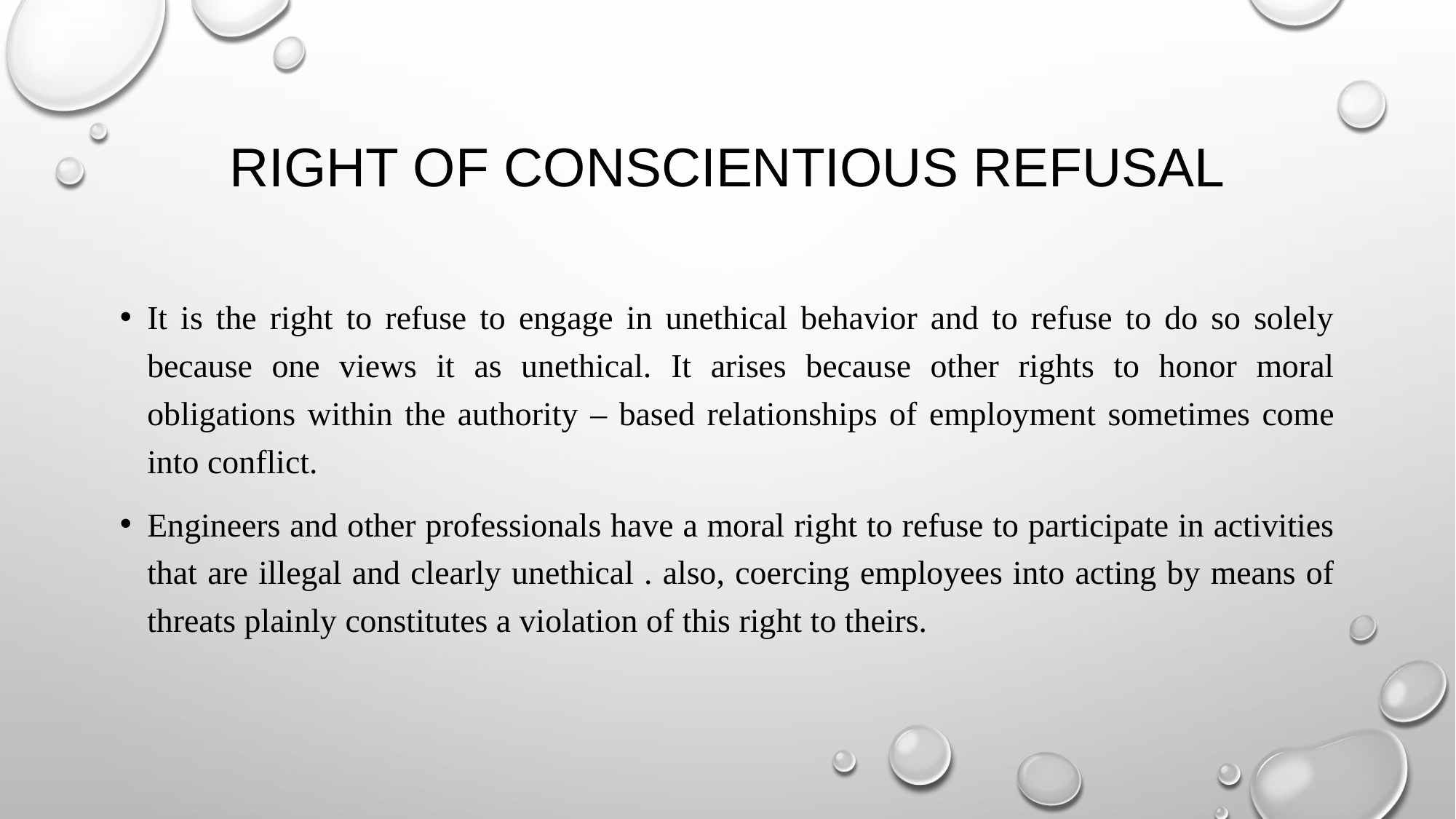

# Right of conscientious refusal
It is the right to refuse to engage in unethical behavior and to refuse to do so solely because one views it as unethical. It arises because other rights to honor moral obligations within the authority – based relationships of employment sometimes come into conflict.
Engineers and other professionals have a moral right to refuse to participate in activities that are illegal and clearly unethical . also, coercing employees into acting by means of threats plainly constitutes a violation of this right to theirs.